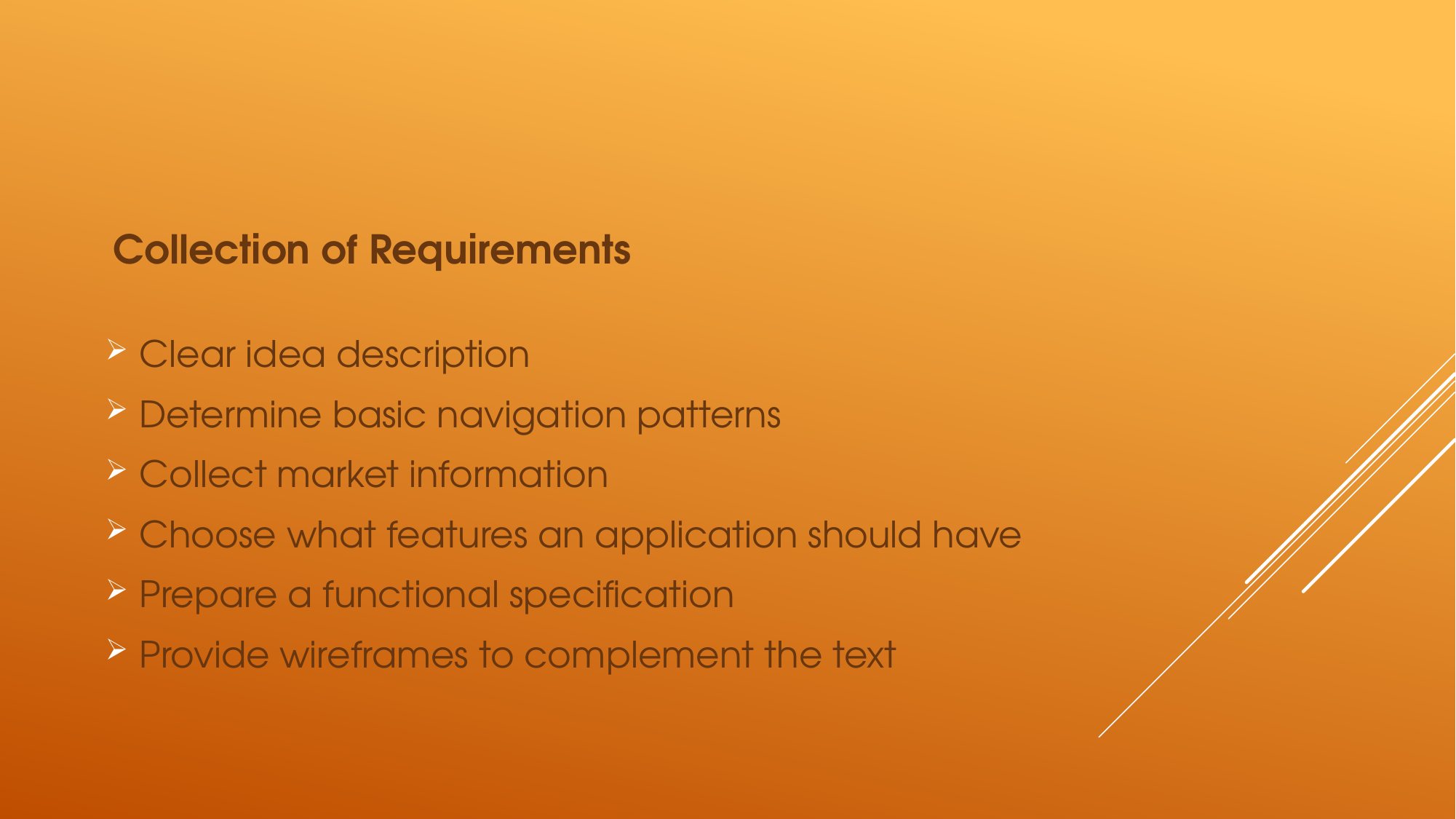

Collection of Requirements
Clear idea description
Determine basic navigation patterns
Collect market information
Choose what features an application should have
Prepare a functional specification
Provide wireframes to complement the text